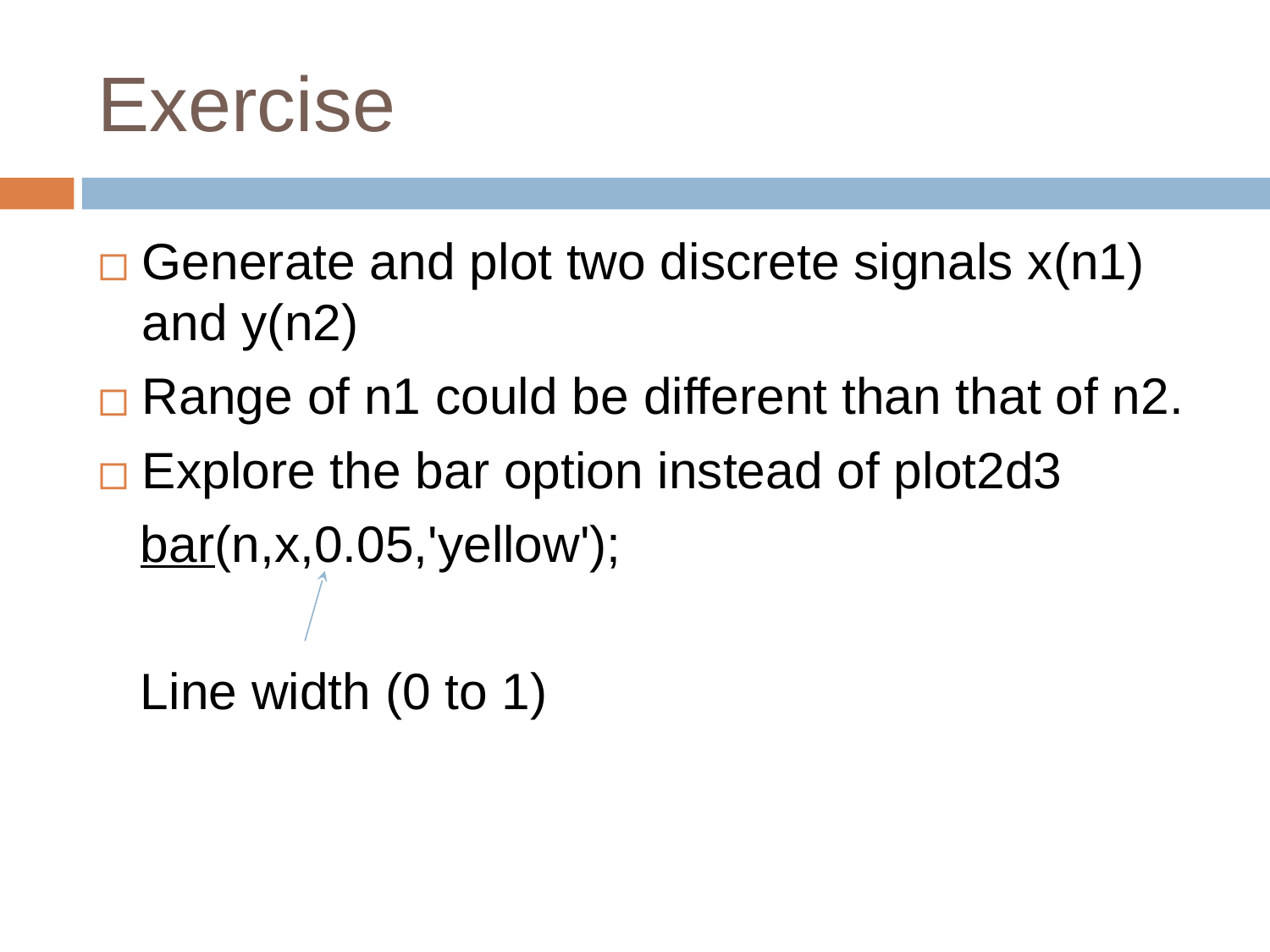

# Exercise
Generate and plot two discrete signals x(n1) and y(n2)
Range of n1 could be different than that of n2.
Explore the bar option instead of plot2d3
   bar(n,x,0.05,'yellow');

   Line width (0 to 1)